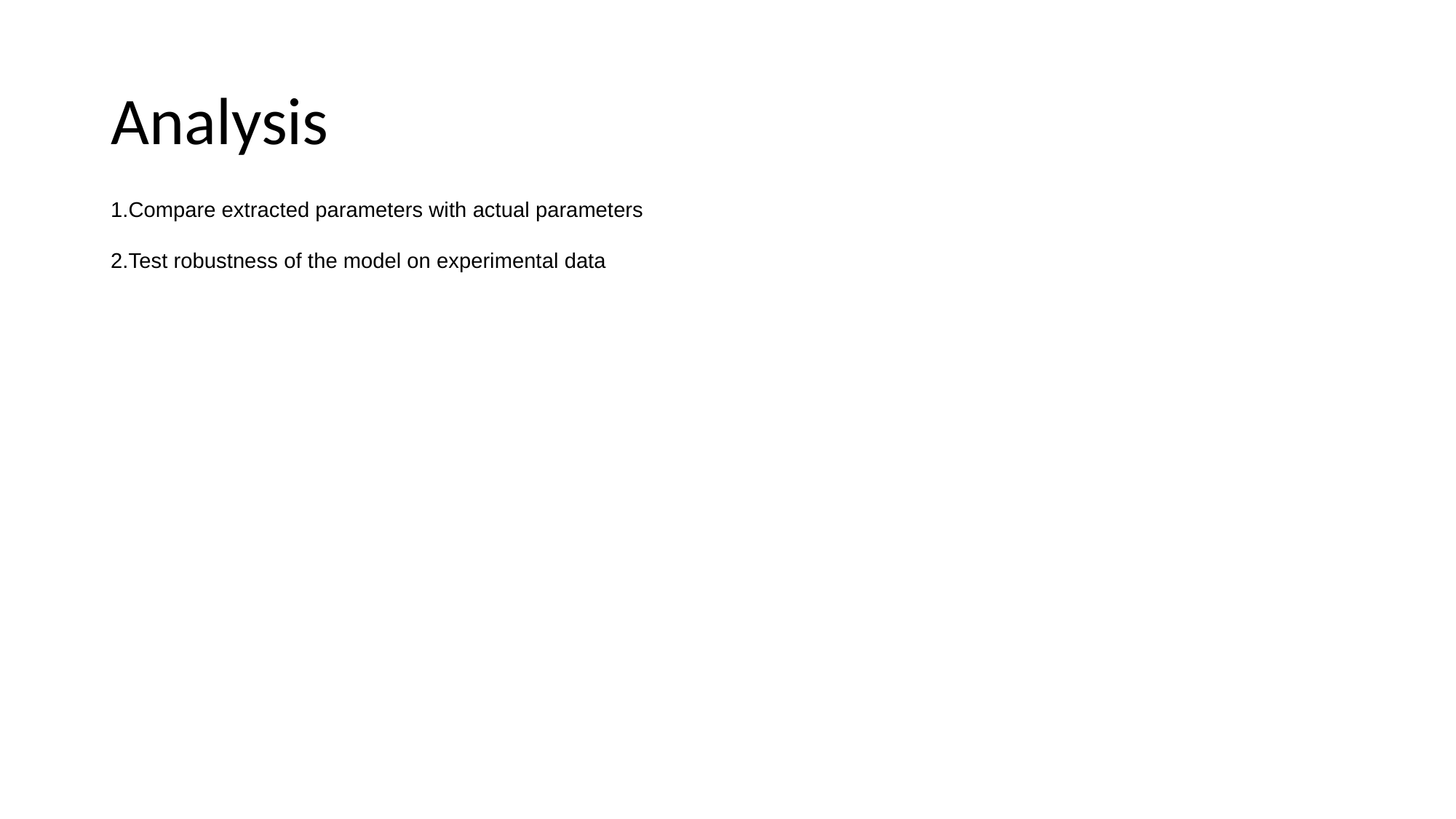

# Analysis
Compare extracted parameters with actual parameters
Test robustness of the model on experimental data